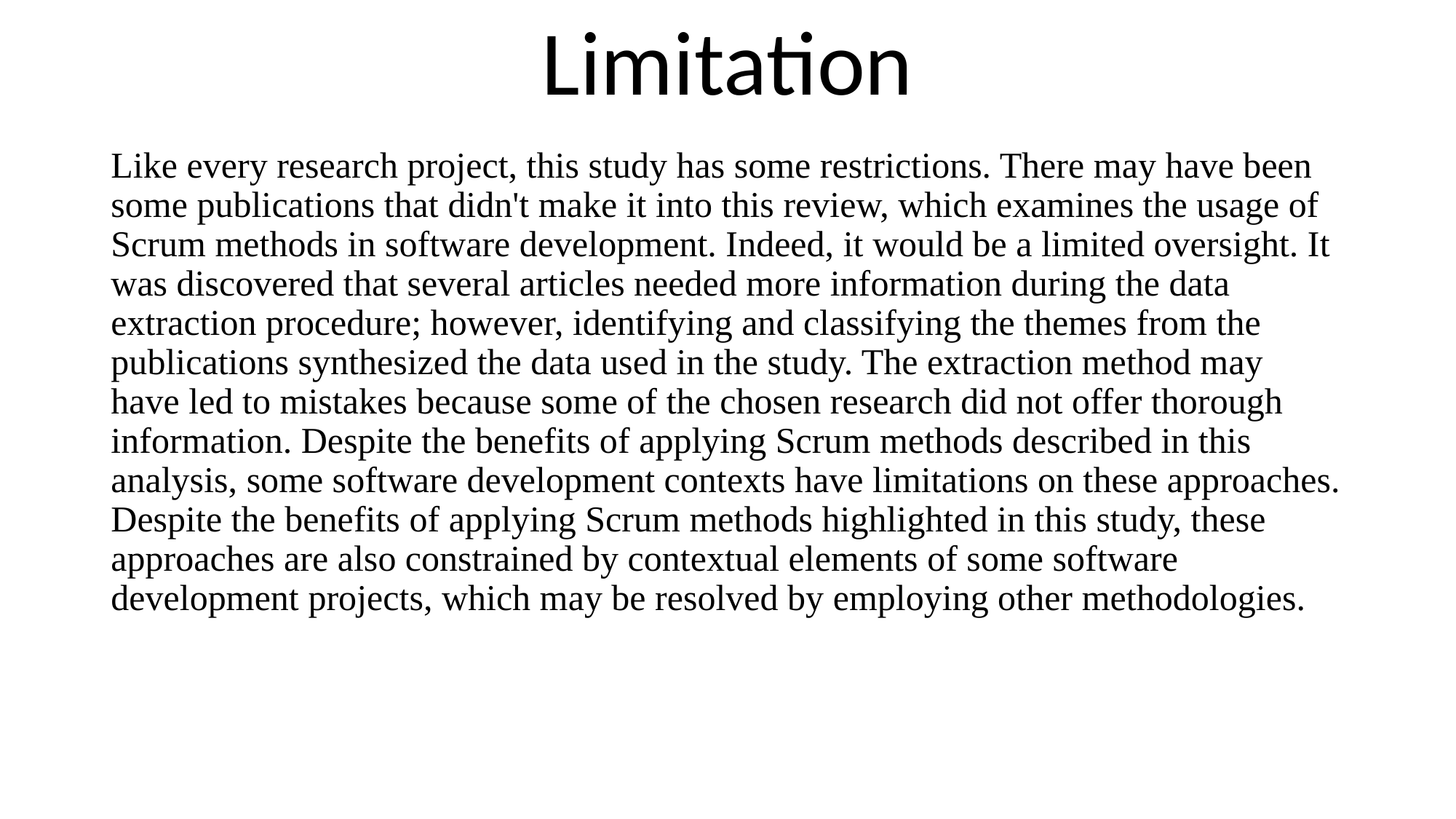

# Limitation
Like every research project, this study has some restrictions. There may have been some publications that didn't make it into this review, which examines the usage of Scrum methods in software development. Indeed, it would be a limited oversight. It was discovered that several articles needed more information during the data extraction procedure; however, identifying and classifying the themes from the publications synthesized the data used in the study. The extraction method may have led to mistakes because some of the chosen research did not offer thorough information. Despite the benefits of applying Scrum methods described in this analysis, some software development contexts have limitations on these approaches. Despite the benefits of applying Scrum methods highlighted in this study, these approaches are also constrained by contextual elements of some software development projects, which may be resolved by employing other methodologies.